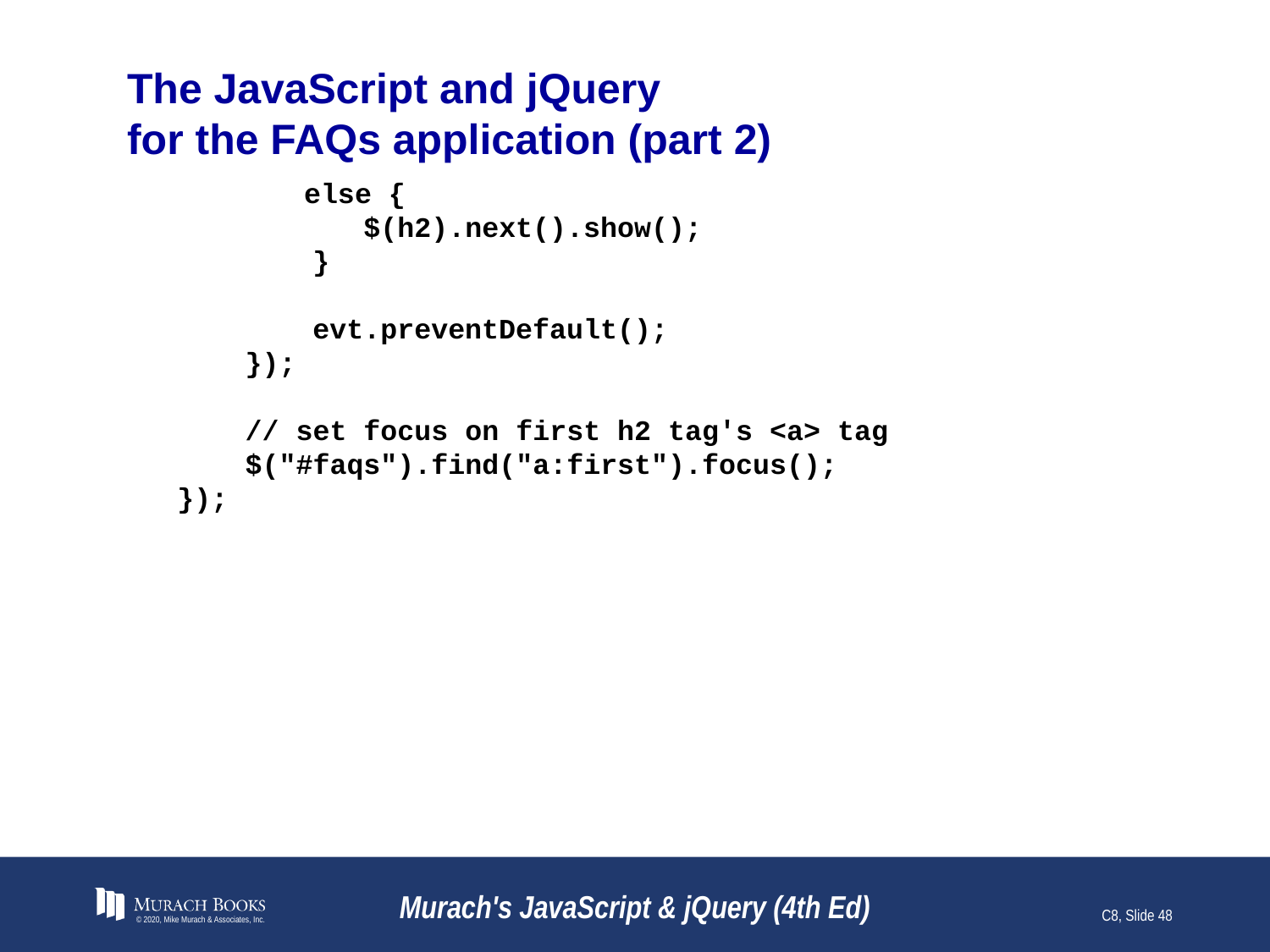

# The JavaScript and jQuery for the FAQs application (part 2)
 	else {
           $(h2).next().show();
        }

        evt.preventDefault();
    });

    // set focus on first h2 tag's <a> tag
    $("#faqs").find("a:first").focus();
});
© 2020, Mike Murach & Associates, Inc.
Murach's JavaScript & jQuery (4th Ed)

C8, Slide 48